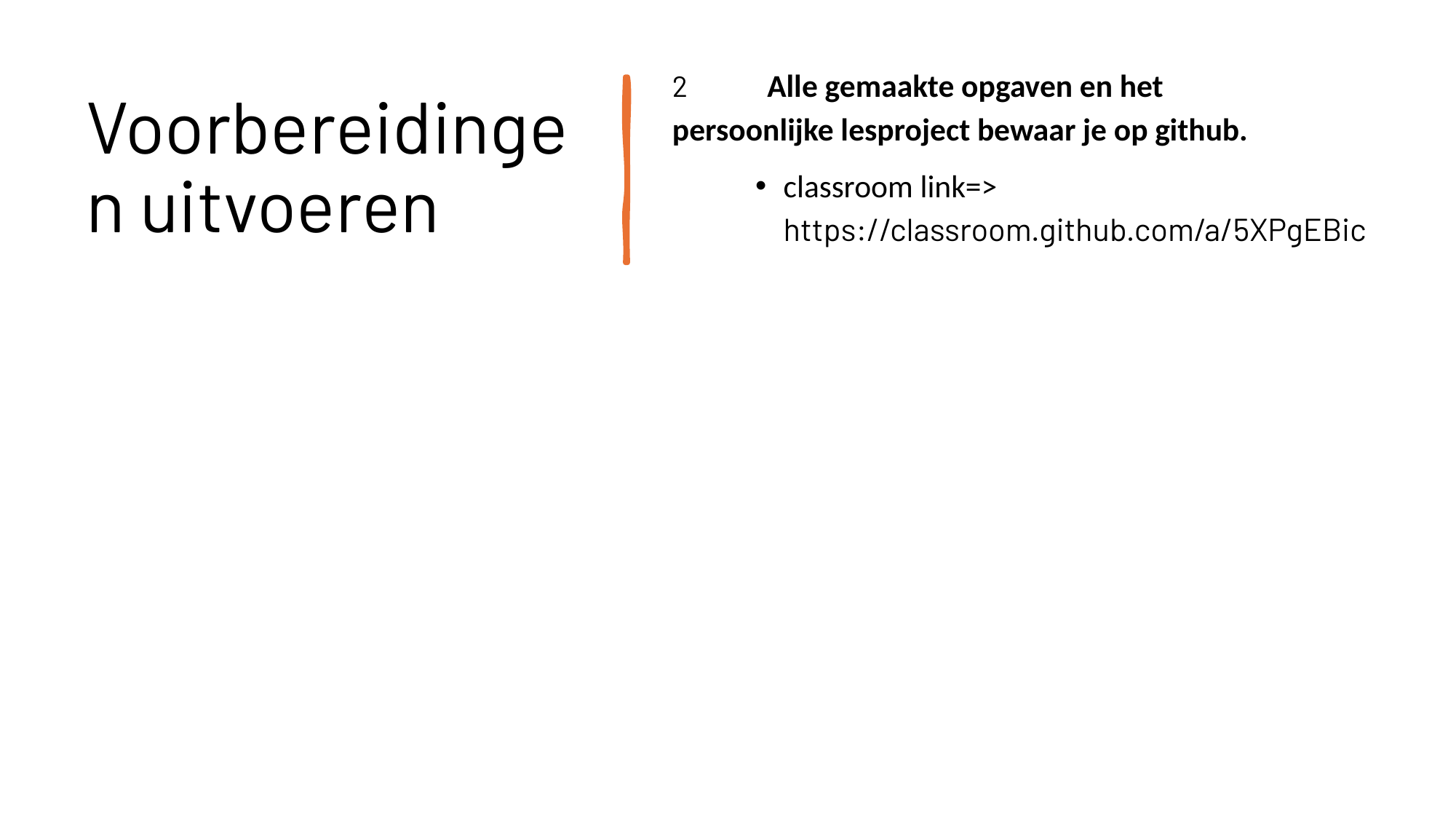

# Voorbereidingen uitvoeren
2	Alle gemaakte opgaven en het 	persoonlijke lesproject bewaar je op github.
classroom link=>  https://classroom.github.com/a/5XPgEBic